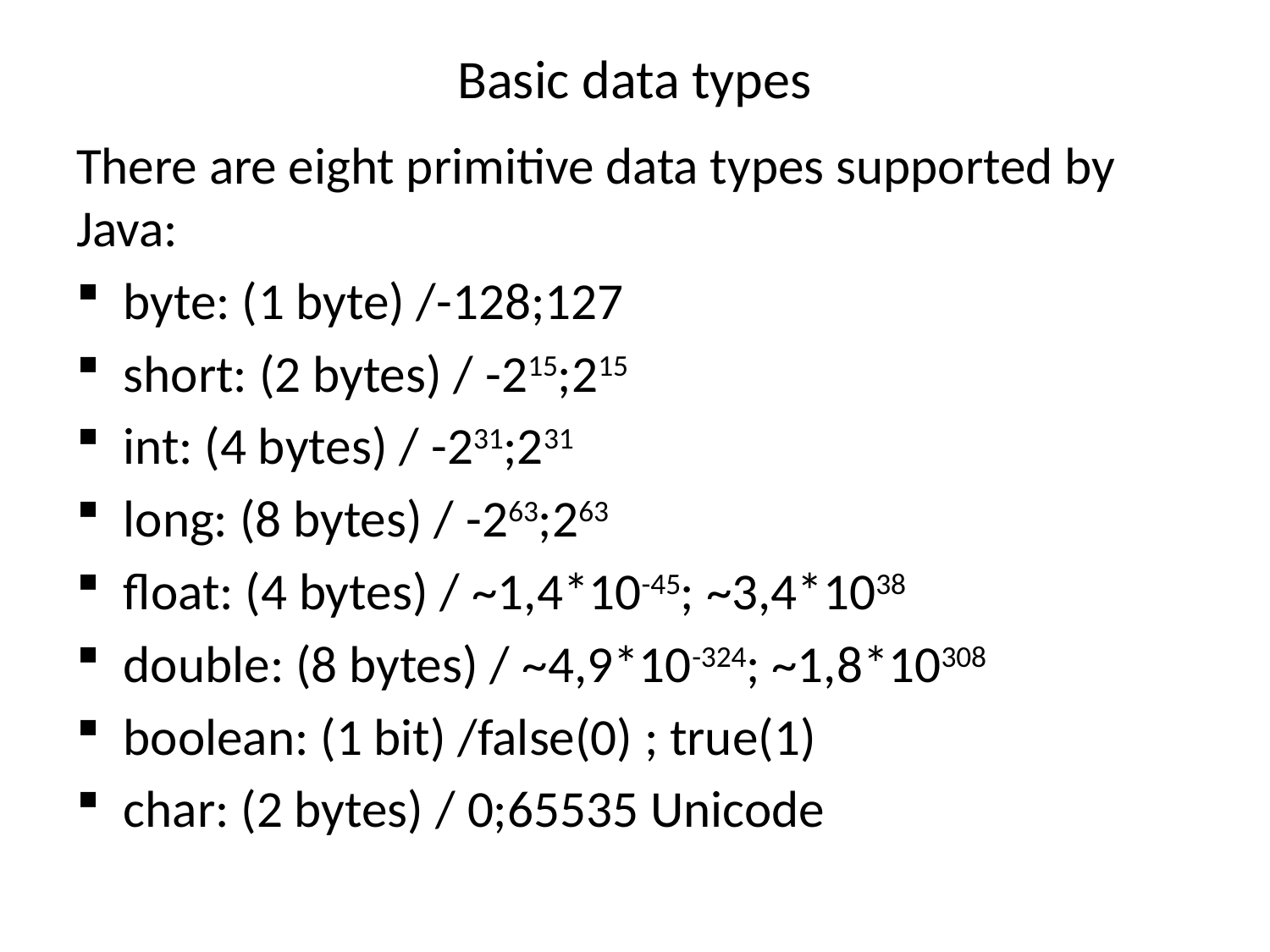

# Basic data types
There are eight primitive data types supported by Java:
byte: (1 byte) /-128;127
short: (2 bytes) / -215;215
int: (4 bytes) / -231;231
long: (8 bytes) / -263;263
float: (4 bytes) / ~1,4*10-45; ~3,4*1038
double: (8 bytes) / ~4,9*10-324; ~1,8*10308
boolean: (1 bit) /false(0) ; true(1)
char: (2 bytes) / 0;65535 Unicode